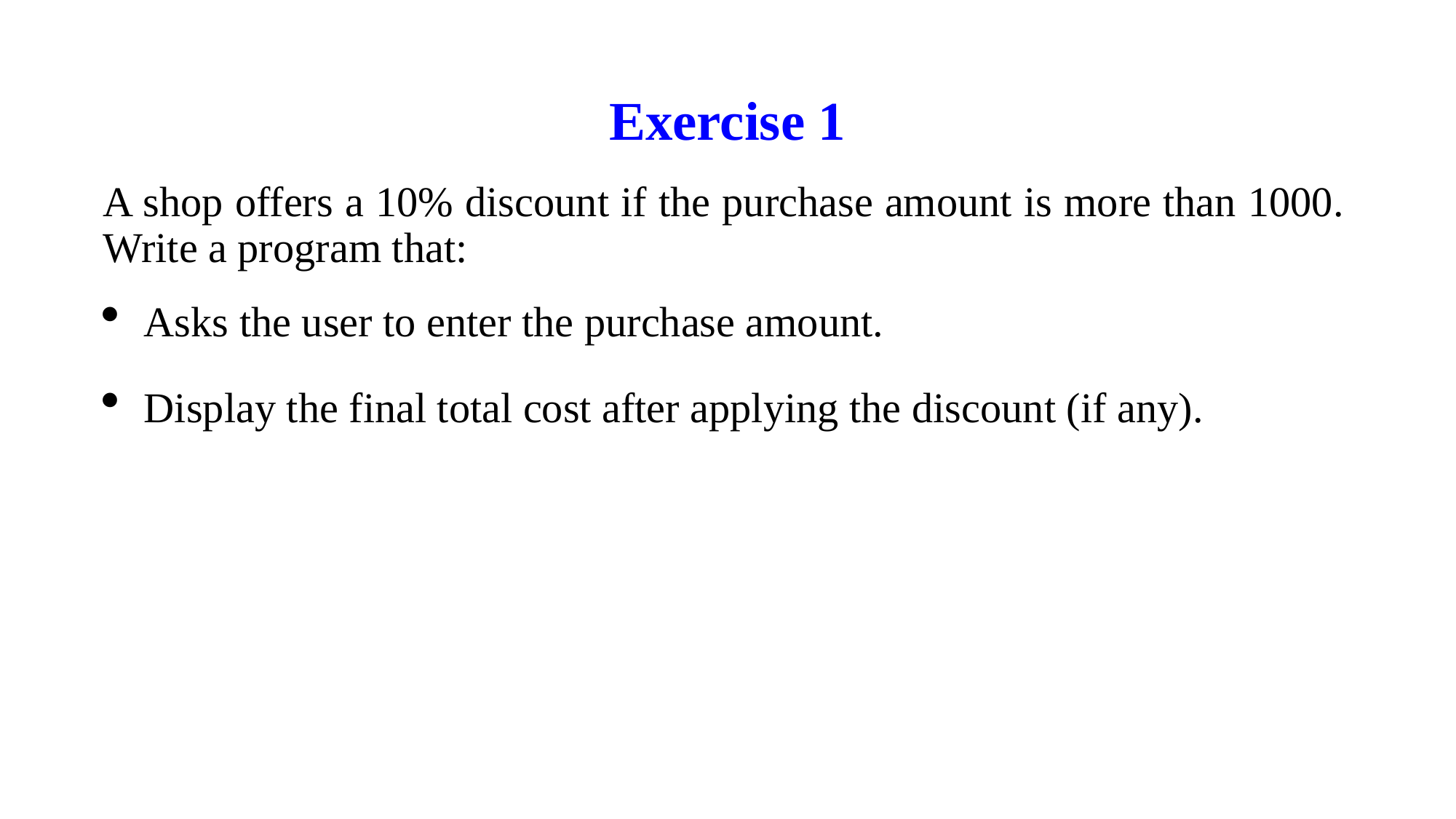

# Exercise 1
A shop offers a 10% discount if the purchase amount is more than 1000. Write a program that:
Asks the user to enter the purchase amount.
Display the final total cost after applying the discount (if any).